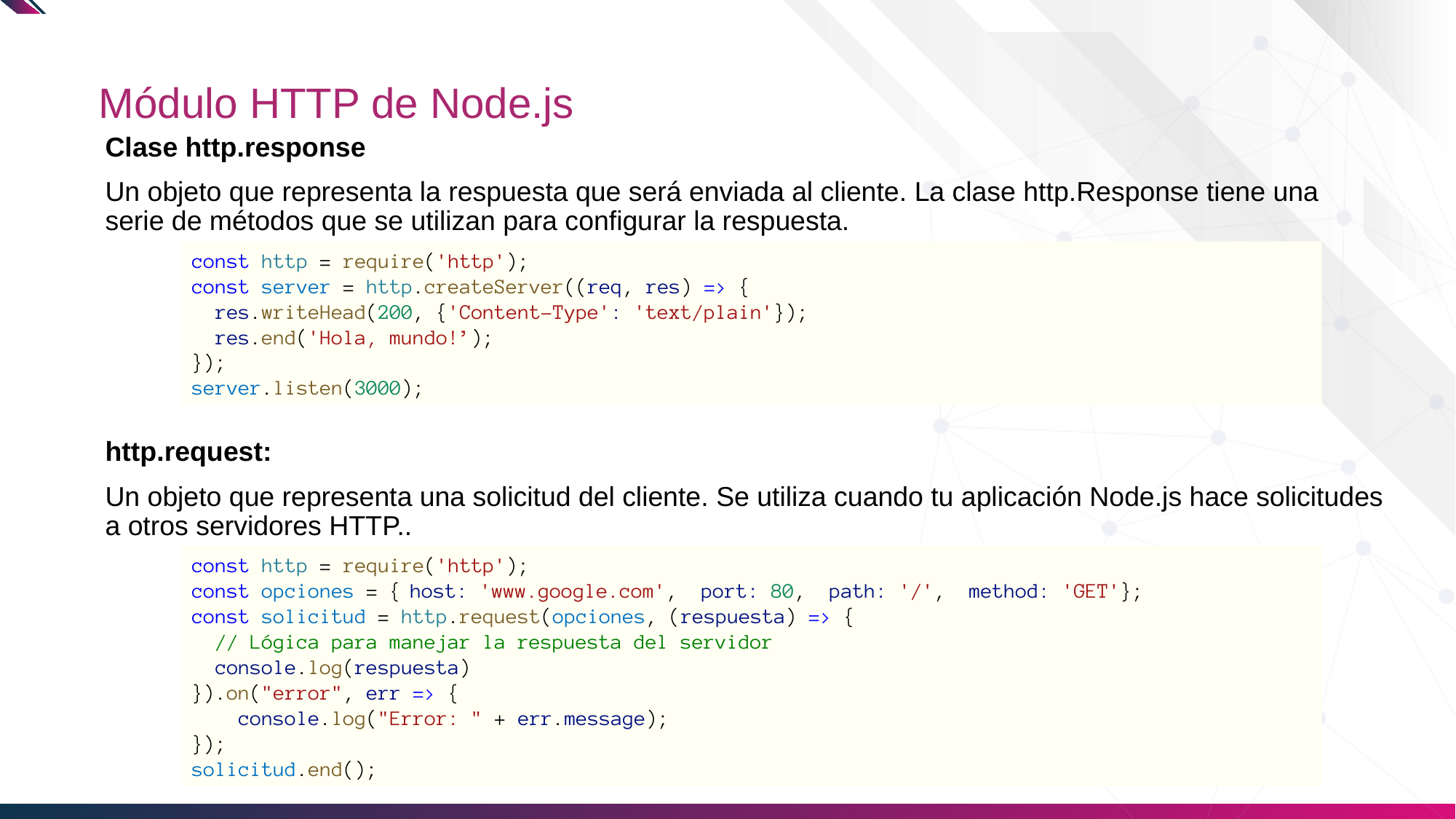

# Módulo HTTP de Node.js
Clase http.response
Un objeto que representa la respuesta que será enviada al cliente. La clase http.Response tiene una serie de métodos que se utilizan para configurar la respuesta.
const http = require('http');
const server = http.createServer((req, res) => {
  res.writeHead(200, {'Content-Type': 'text/plain'});
  res.end('Hola, mundo!’);
});
server.listen(3000);
http.request:
Un objeto que representa una solicitud del cliente. Se utiliza cuando tu aplicación Node.js hace solicitudes a otros servidores HTTP..
const http = require('http');
const opciones = {	host: 'www.google.com',  port: 80,  path: '/',  method: 'GET'};
const solicitud = http.request(opciones, (respuesta) => {
  // Lógica para manejar la respuesta del servidor
  console.log(respuesta)
}).on("error", err => {
    console.log("Error: " + err.message);
});
solicitud.end();